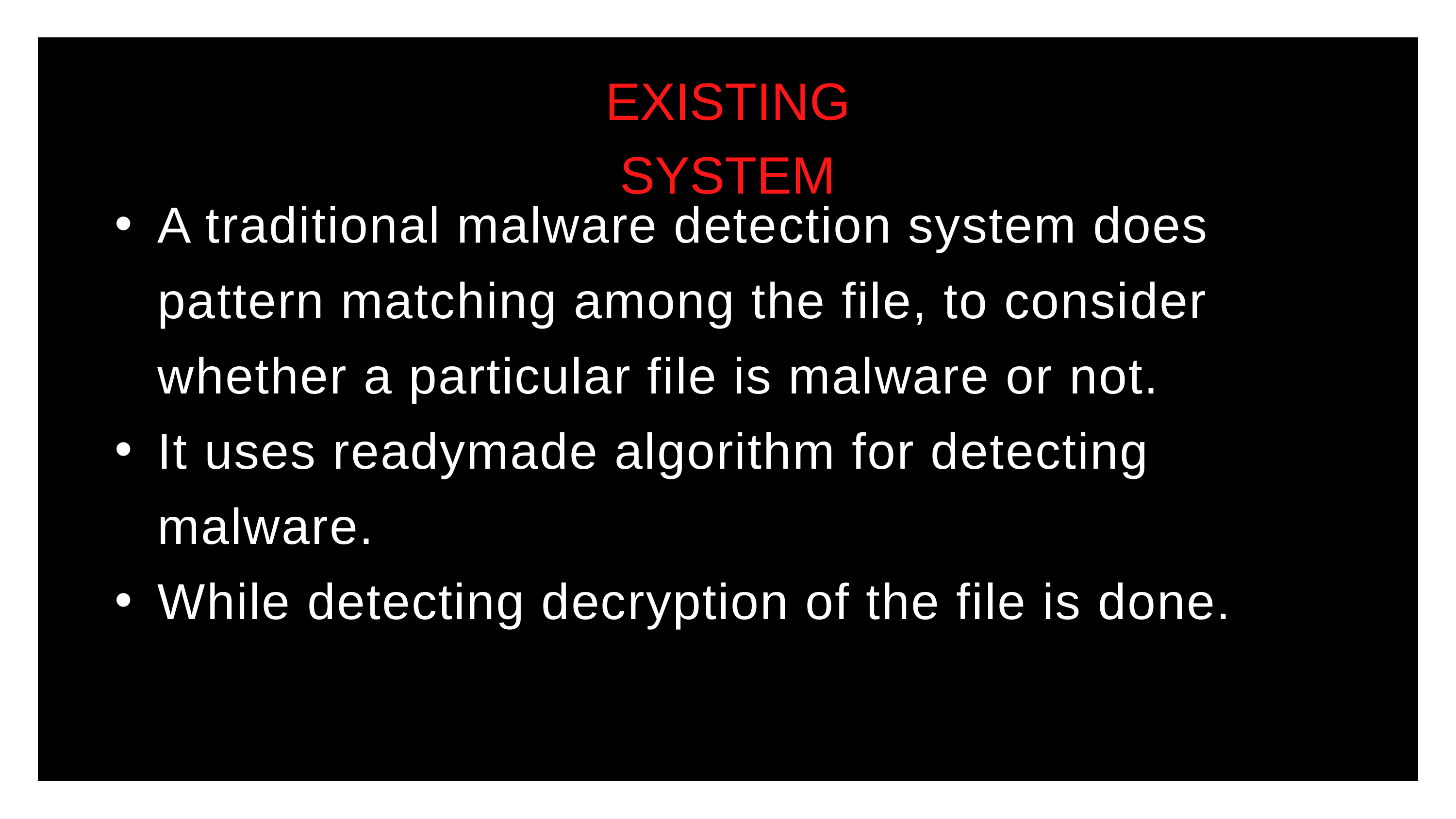

EXISTING SYSTEM
A traditional malware detection system does pattern matching among the file, to consider whether a particular file is malware or not.
It uses readymade algorithm for detecting malware.
While detecting decryption of the file is done.